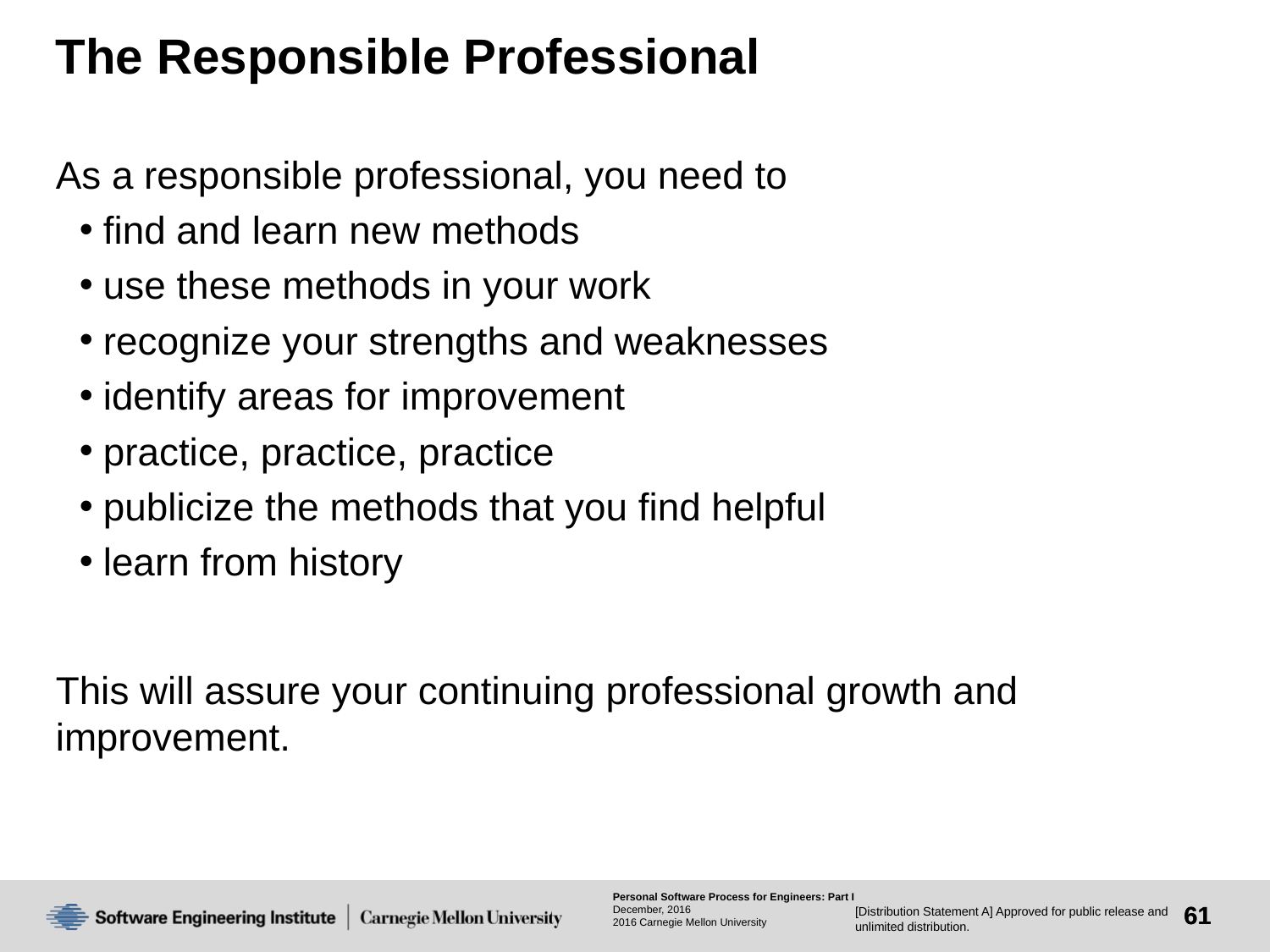

# The Responsible Professional
As a responsible professional, you need to
find and learn new methods
use these methods in your work
recognize your strengths and weaknesses
identify areas for improvement
practice, practice, practice
publicize the methods that you find helpful
learn from history

This will assure your continuing professional growth and improvement.